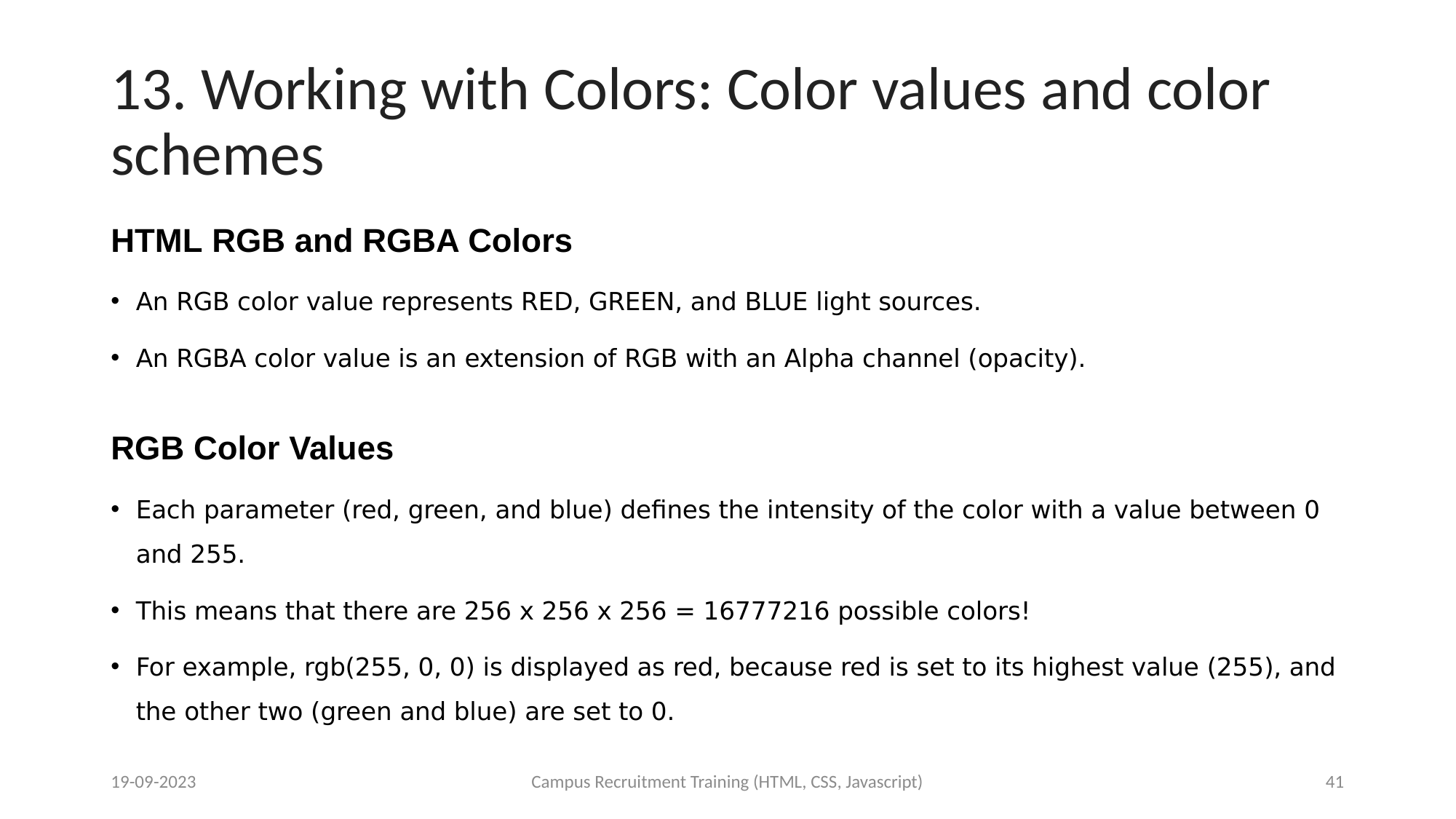

# 13. Working with Colors: Color values and color schemes
HTML RGB and RGBA Colors
An RGB color value represents RED, GREEN, and BLUE light sources.
An RGBA color value is an extension of RGB with an Alpha channel (opacity).

RGB Color Values
Each parameter (red, green, and blue) defines the intensity of the color with a value between 0 and 255.
This means that there are 256 x 256 x 256 = 16777216 possible colors!
For example, rgb(255, 0, 0) is displayed as red, because red is set to its highest value (255), and the other two (green and blue) are set to 0.

19-09-2023
Campus Recruitment Training (HTML, CSS, Javascript)
41